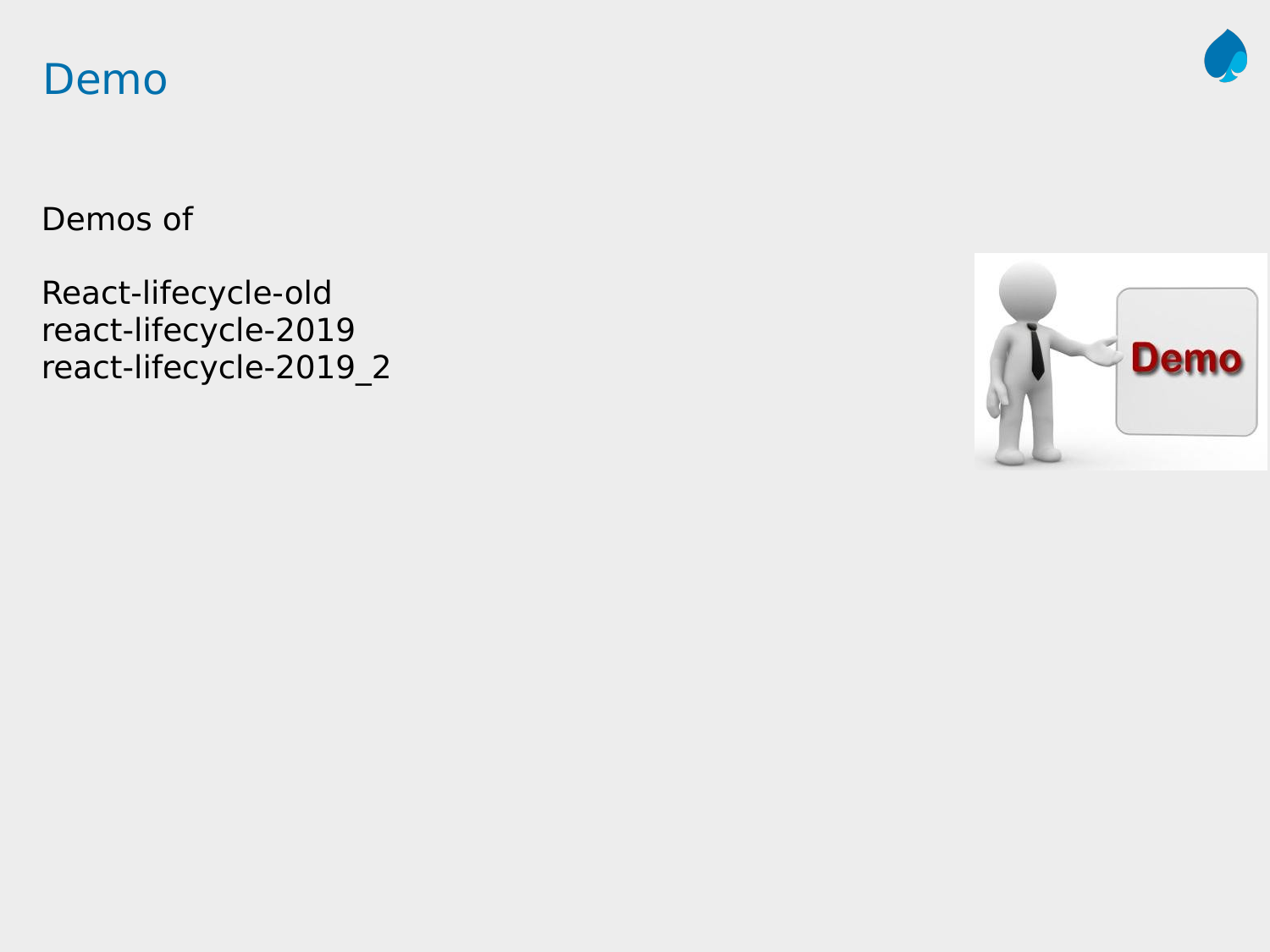

# Demo
Demos of

React-lifecycle-old
react-lifecycle-2019
react-lifecycle-2019_2